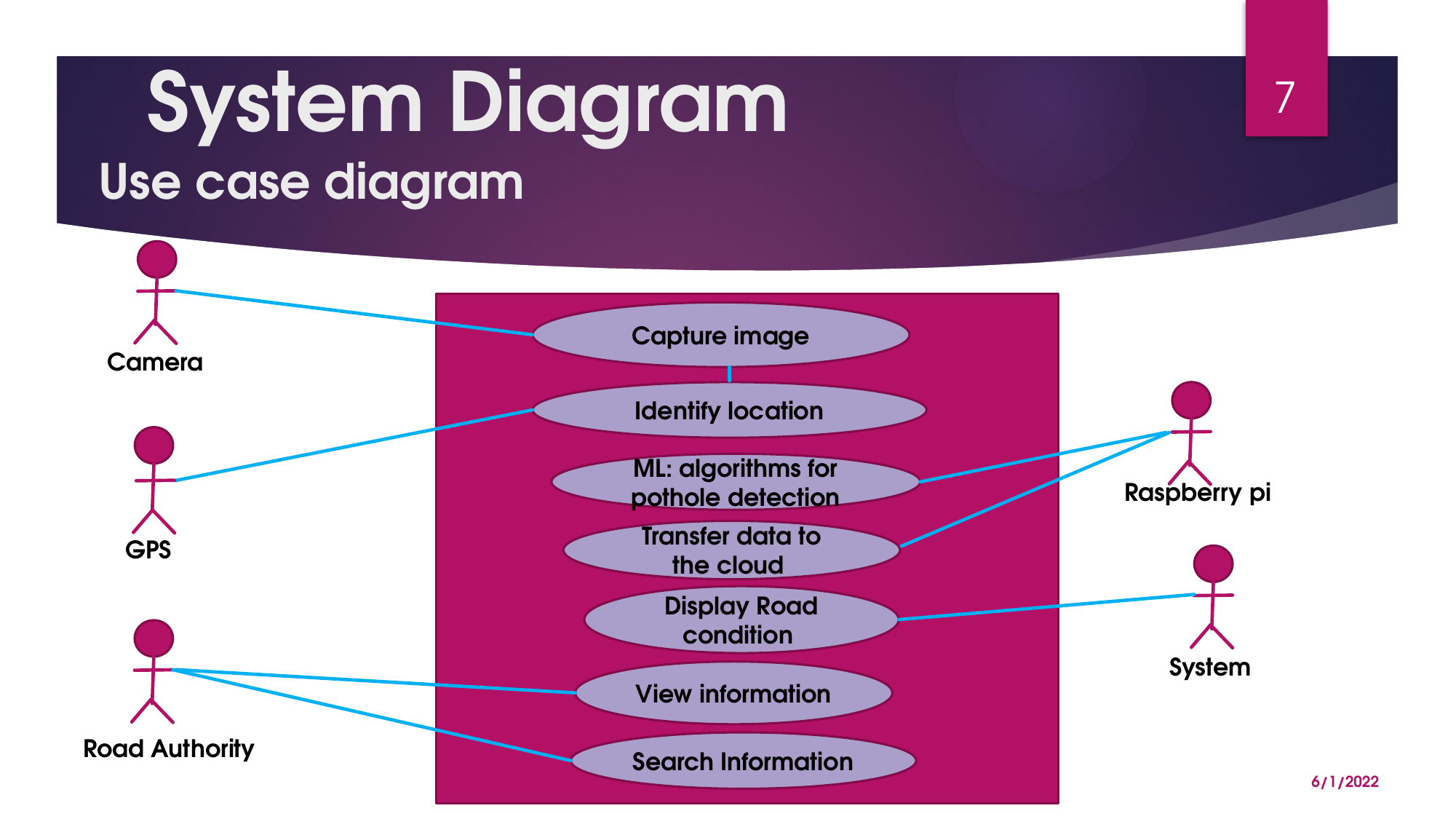

7
System Diagram
# Use case diagram

Capture image
Camera

Identify location

ML: algorithms for pothole detection
Raspberry pi
Transfer data to the cloud
GPS

Display Road condition

System
View information
Search Information
Road Authority
6/1/2022